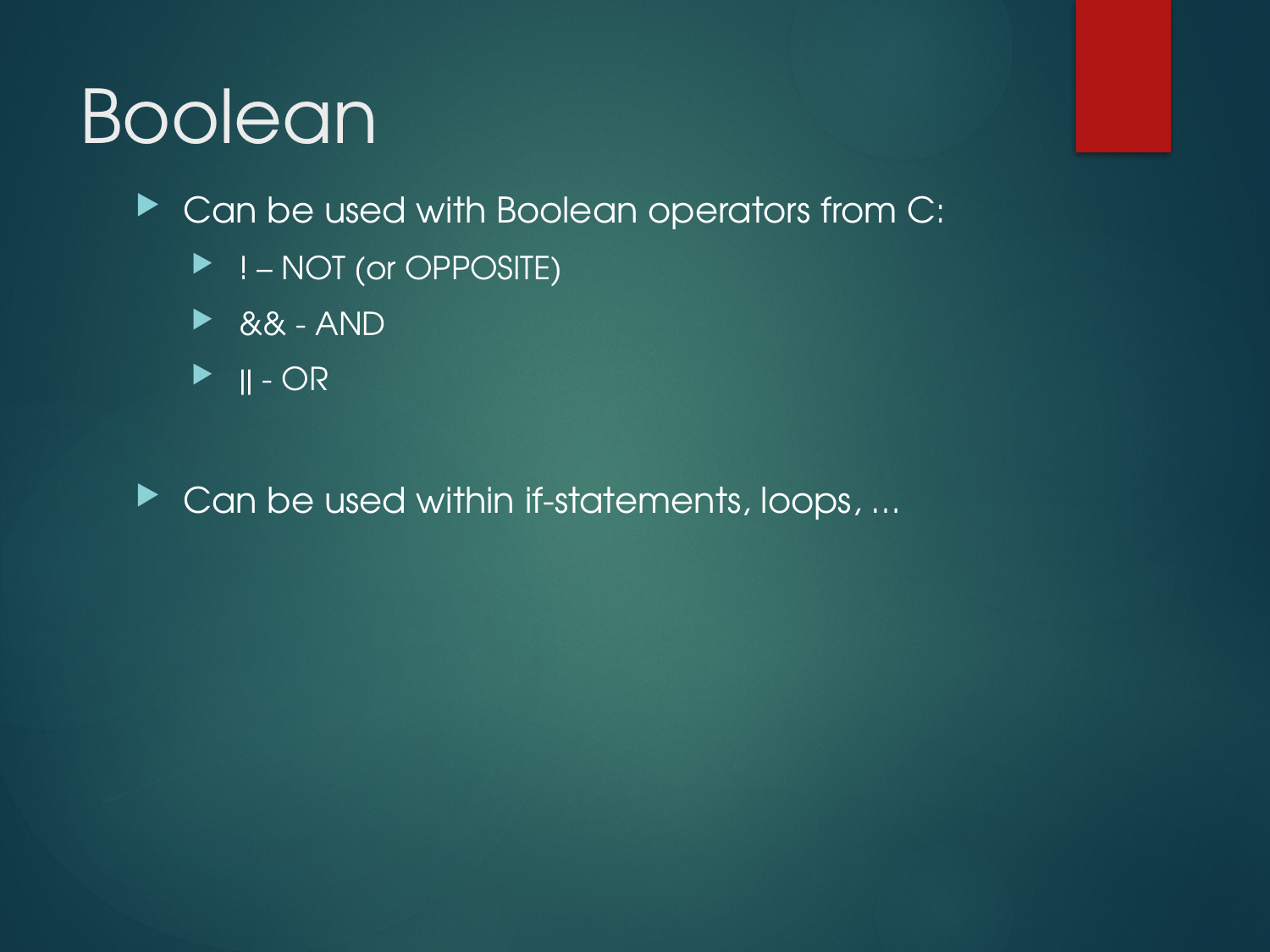

# Boolean
Can be used with Boolean operators from C:
! – NOT (or OPPOSITE)
&& - AND
|| - OR

Can be used within if-statements, loops, …